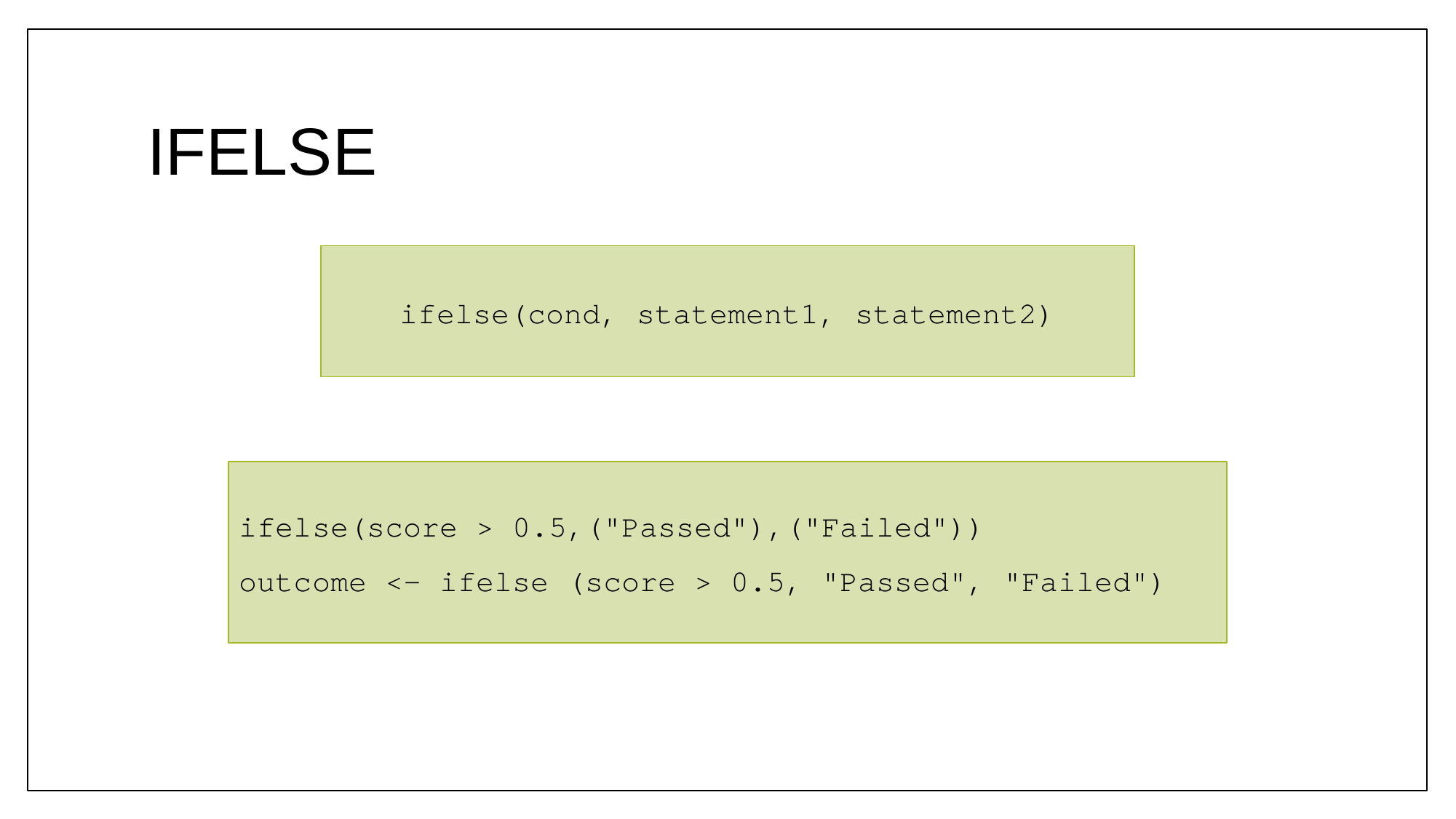

# IFELSE

ifelse(cond, statement1, statement2)
ifelse(score > 0.5,("Passed"),("Failed"))
outcome <- ifelse (score > 0.5, "Passed", "Failed")